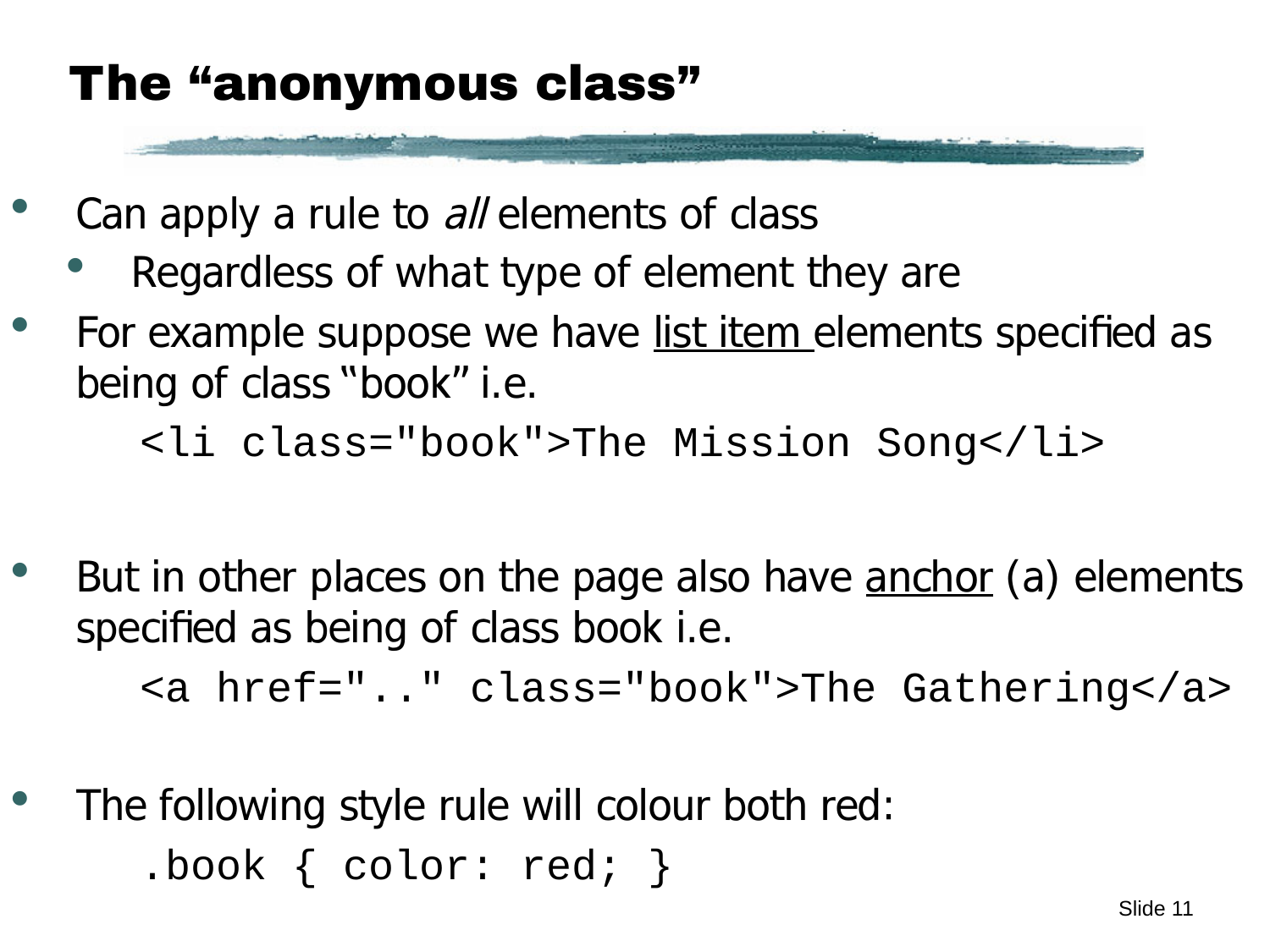

# The “anonymous class”
Can apply a rule to all elements of class
Regardless of what type of element they are
For example suppose we have list item elements specified as being of class “book” i.e.
<li class="book">The Mission Song</li>

But in other places on the page also have anchor (a) elements specified as being of class book i.e.
<a href=".." class="book">The Gathering</a>

The following style rule will colour both red:
.book { color: red; }
Slide 11